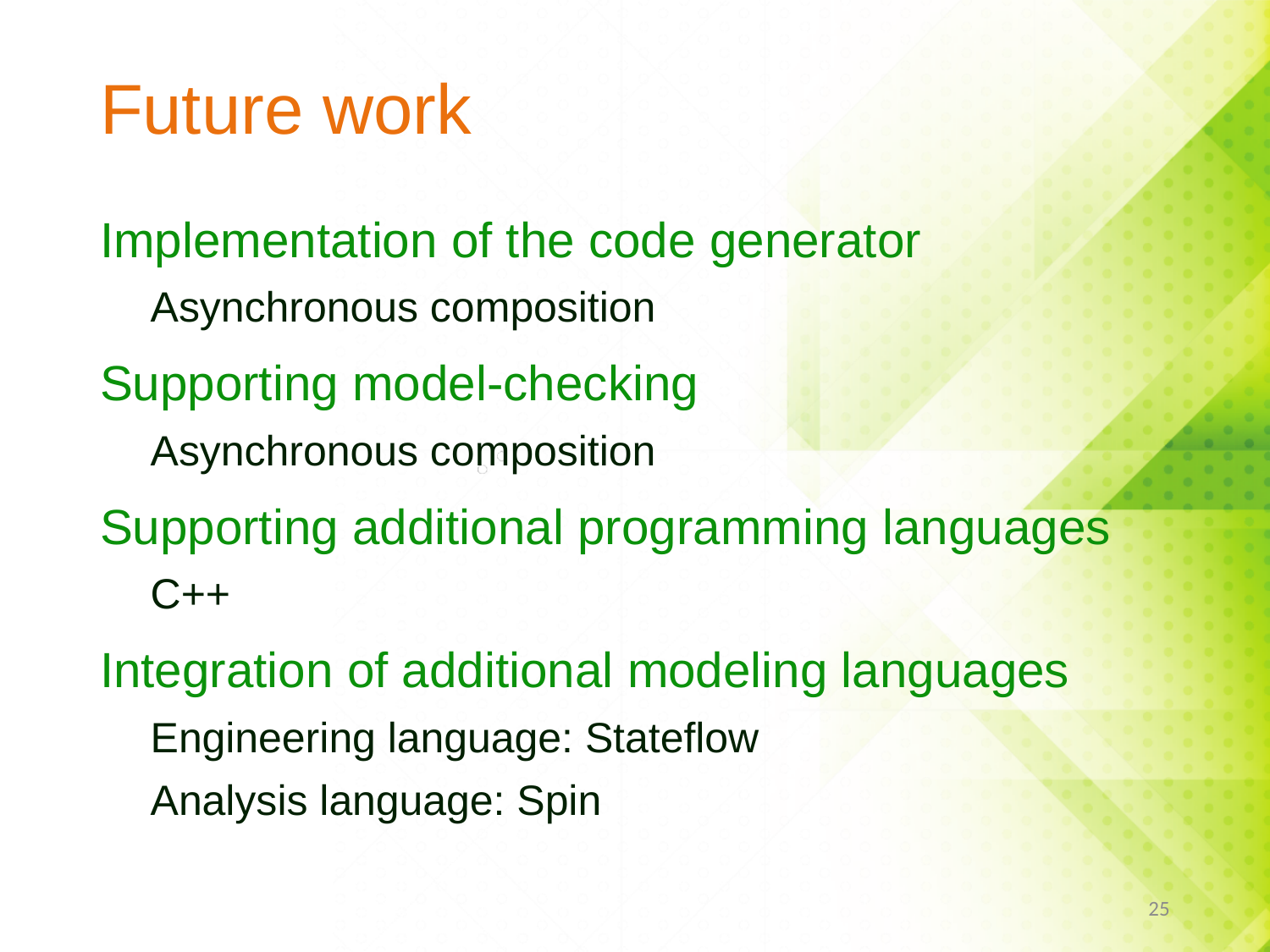

# Future work
Implementation of the code generator
Asynchronous composition
Supporting model-checking
Asynchronous composition
Supporting additional programming languages
C++
Integration of additional modeling languages
Engineering language: Stateflow
Analysis language: Spin
25